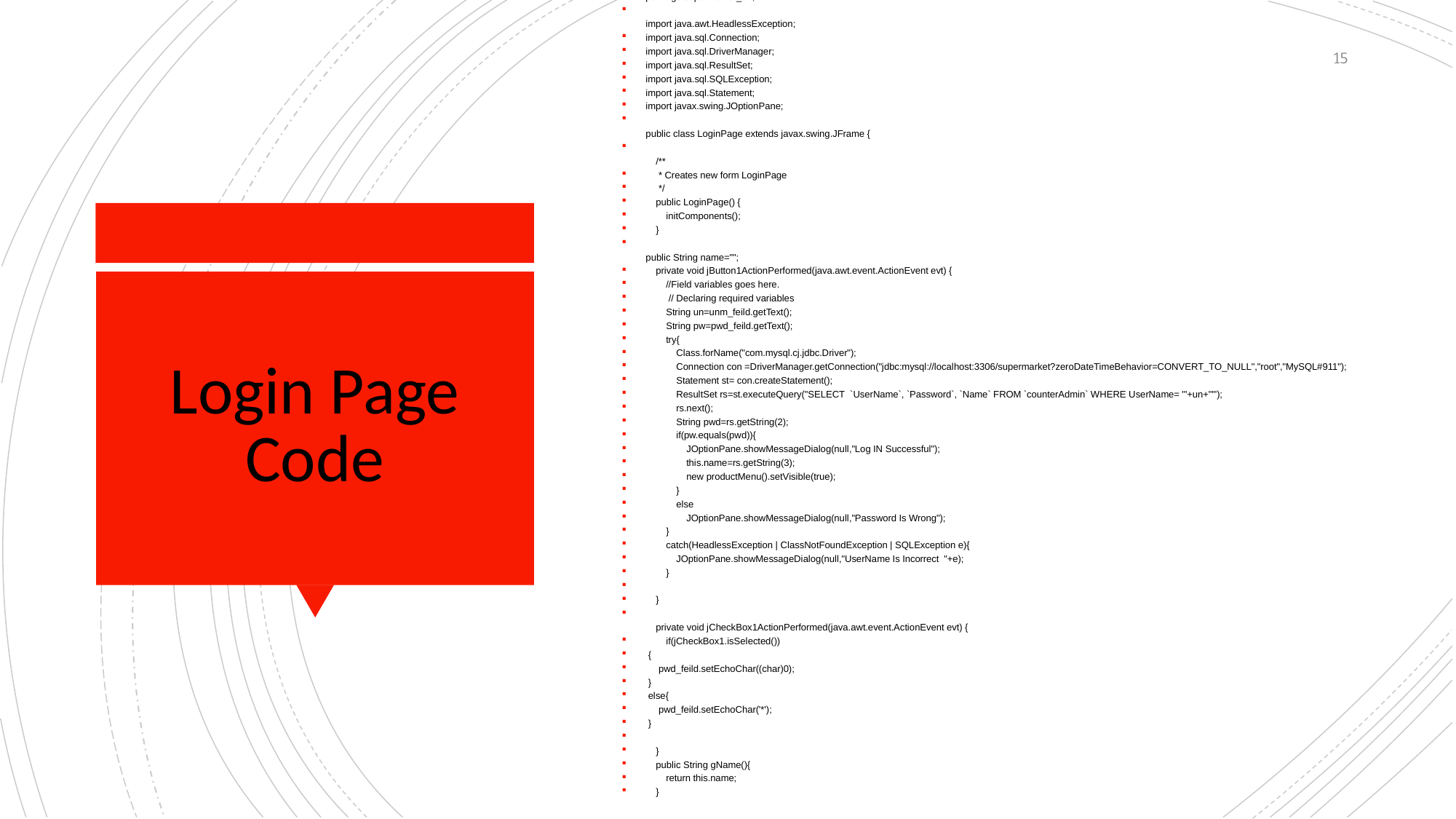

package supermarket_01;
import java.awt.HeadlessException;
import java.sql.Connection;
import java.sql.DriverManager;
import java.sql.ResultSet;
import java.sql.SQLException;
import java.sql.Statement;
import javax.swing.JOptionPane;
public class LoginPage extends javax.swing.JFrame {
    /**
     * Creates new form LoginPage
     */
    public LoginPage() {
        initComponents();
    }
public String name="";
    private void jButton1ActionPerformed(java.awt.event.ActionEvent evt) {
        //Field variables goes here.
         // Declaring required variables
        String un=unm_feild.getText();
        String pw=pwd_feild.getText();
        try{
            Class.forName("com.mysql.cj.jdbc.Driver");
            Connection con =DriverManager.getConnection("jdbc:mysql://localhost:3306/supermarket?zeroDateTimeBehavior=CONVERT_TO_NULL","root","MySQL#911");
            Statement st= con.createStatement();
            ResultSet rs=st.executeQuery("SELECT  `UserName`, `Password`, `Name` FROM `counterAdmin` WHERE UserName= '"+un+"'");
            rs.next();
            String pwd=rs.getString(2);
            if(pw.equals(pwd)){
                JOptionPane.showMessageDialog(null,"Log IN Successful");
                this.name=rs.getString(3);
                new productMenu().setVisible(true);
            }
            else
                JOptionPane.showMessageDialog(null,"Password Is Wrong");
        }
        catch(HeadlessException | ClassNotFoundException | SQLException e){
            JOptionPane.showMessageDialog(null,"UserName Is Incorrect  "+e);
        }

    }
    private void jCheckBox1ActionPerformed(java.awt.event.ActionEvent evt) {
        if(jCheckBox1.isSelected())
 {
     pwd_feild.setEchoChar((char)0);
 }
 else{
     pwd_feild.setEchoChar('*');
 }

    }
    public String gName(){
        return this.name;
    }

15
# Login Page Code